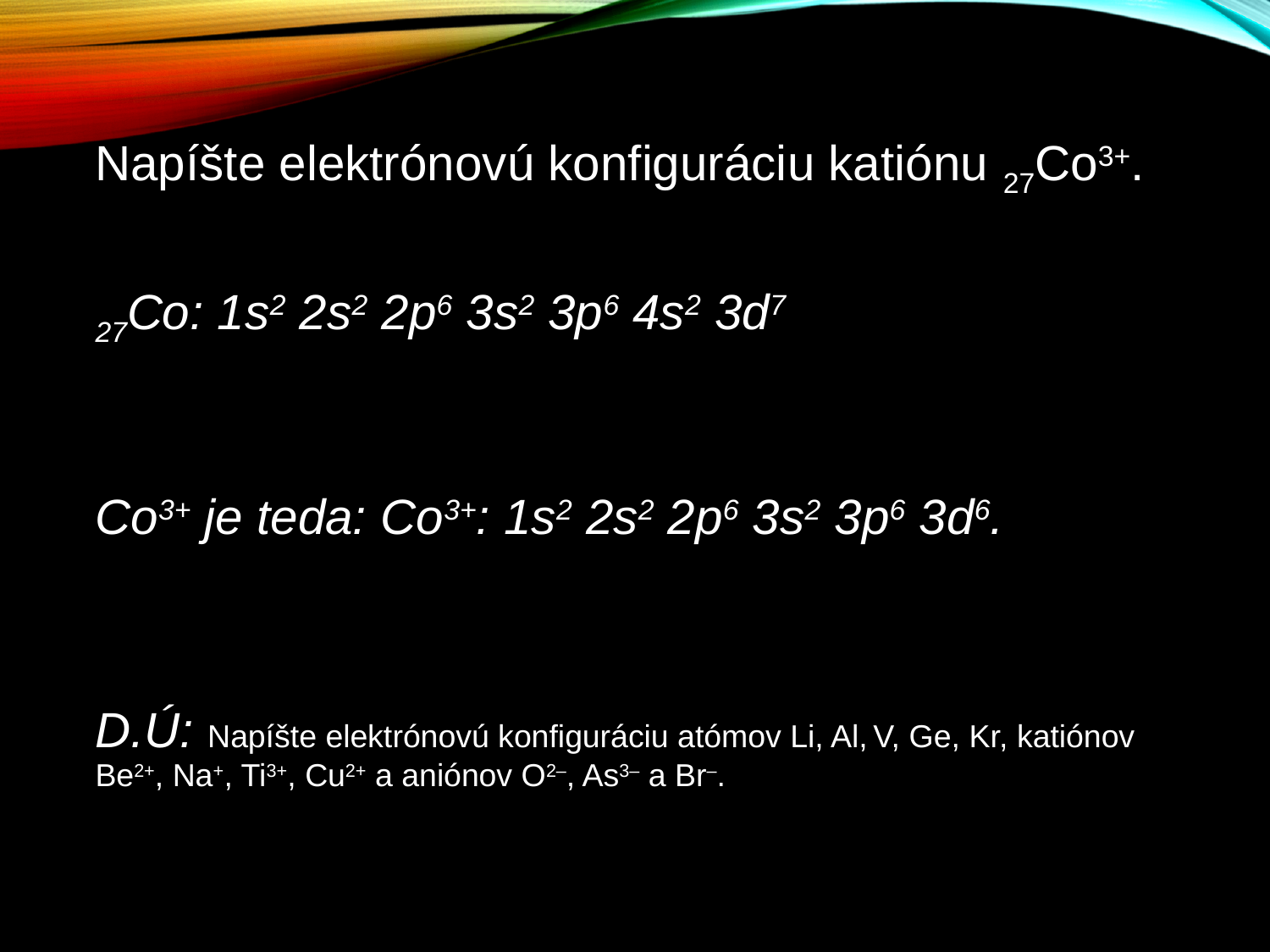

Napíšte elektrónovú konfiguráciu katiónu 27Co3+.

27Co: 1s2 2s2 2p6 3s2 3p6 4s2 3d7

Co3+ je teda: Co3+: 1s2 2s2 2p6 3s2 3p6 3d6.

D.Ú: Napíšte elektrónovú konfiguráciu atómov Li, Al, V, Ge, Kr, katiónov Be2+, Na+, Ti3+, Cu2+ a aniónov O2–, As3– a Br–.